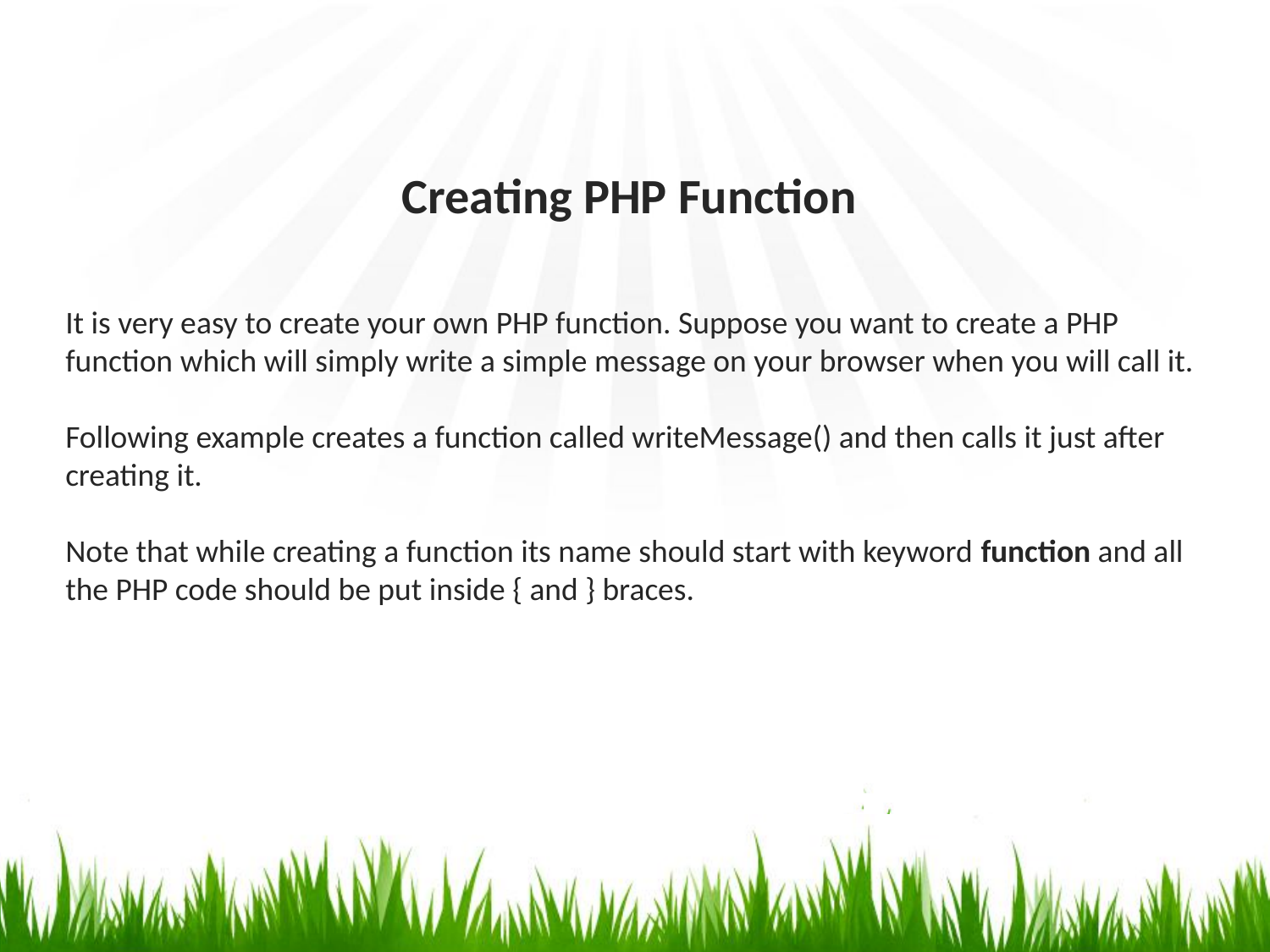

# Creating PHP Function

It is very easy to create your own PHP function. Suppose you want to create a PHP function which will simply write a simple message on your browser when you will call it.

Following example creates a function called writeMessage() and then calls it just after creating it.

Note that while creating a function its name should start with keyword function and all the PHP code should be put inside { and } braces.